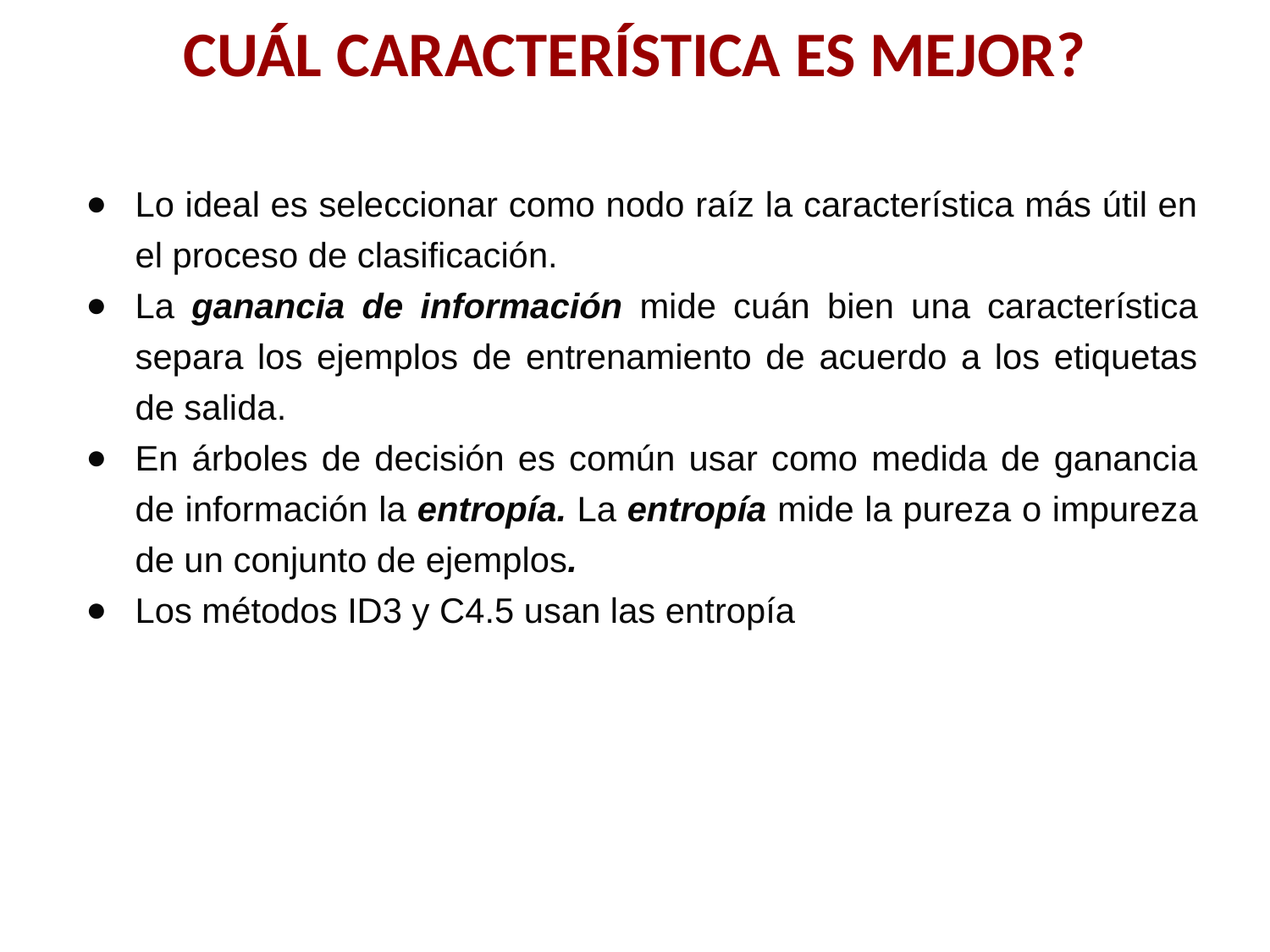

Cuál característica es mejor?

Lo ideal es seleccionar como nodo raíz la característica más útil en el proceso de clasificación.
La ganancia de información mide cuán bien una característica separa los ejemplos de entrenamiento de acuerdo a los etiquetas de salida.
En árboles de decisión es común usar como medida de ganancia de información la entropía. La entropía mide la pureza o impureza de un conjunto de ejemplos.
Los métodos ID3 y C4.5 usan las entropía